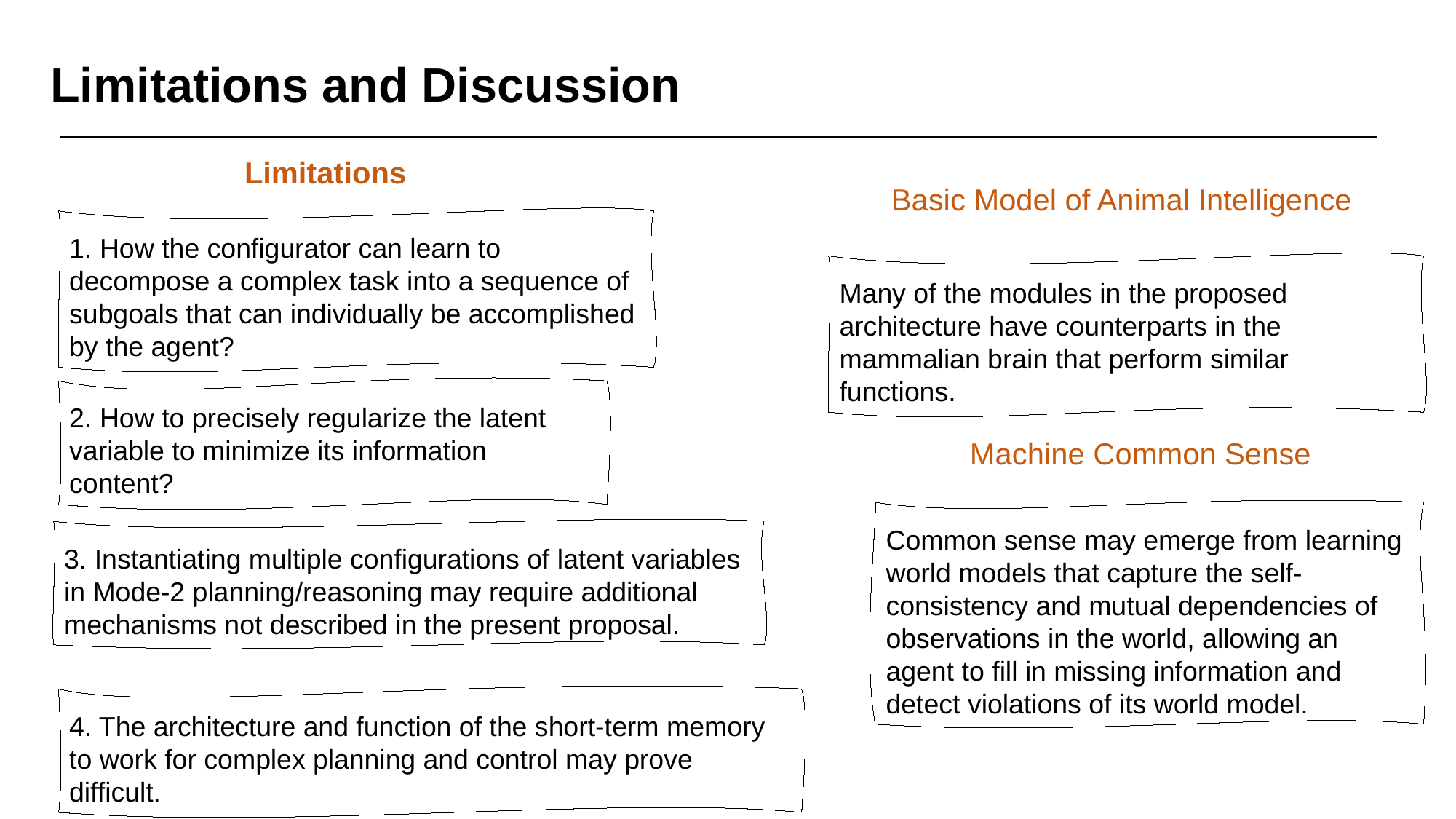

Limitations and Discussion
Limitations
Basic Model of Animal Intelligence

1. How the configurator can learn to decompose a complex task into a sequence of subgoals that can individually be accomplished by the agent?

Many of the modules in the proposed architecture have counterparts in the mammalian brain that perform similar functions.

2. How to precisely regularize the latent variable to minimize its information content?
Machine Common Sense

Common sense may emerge from learning world models that capture the self-consistency and mutual dependencies of observations in the world, allowing an agent to fill in missing information and detect violations of its world model.

3. Instantiating multiple configurations of latent variables in Mode-2 planning/reasoning may require additional mechanisms not described in the present proposal.

4. The architecture and function of the short-term memory to work for complex planning and control may prove difficult.